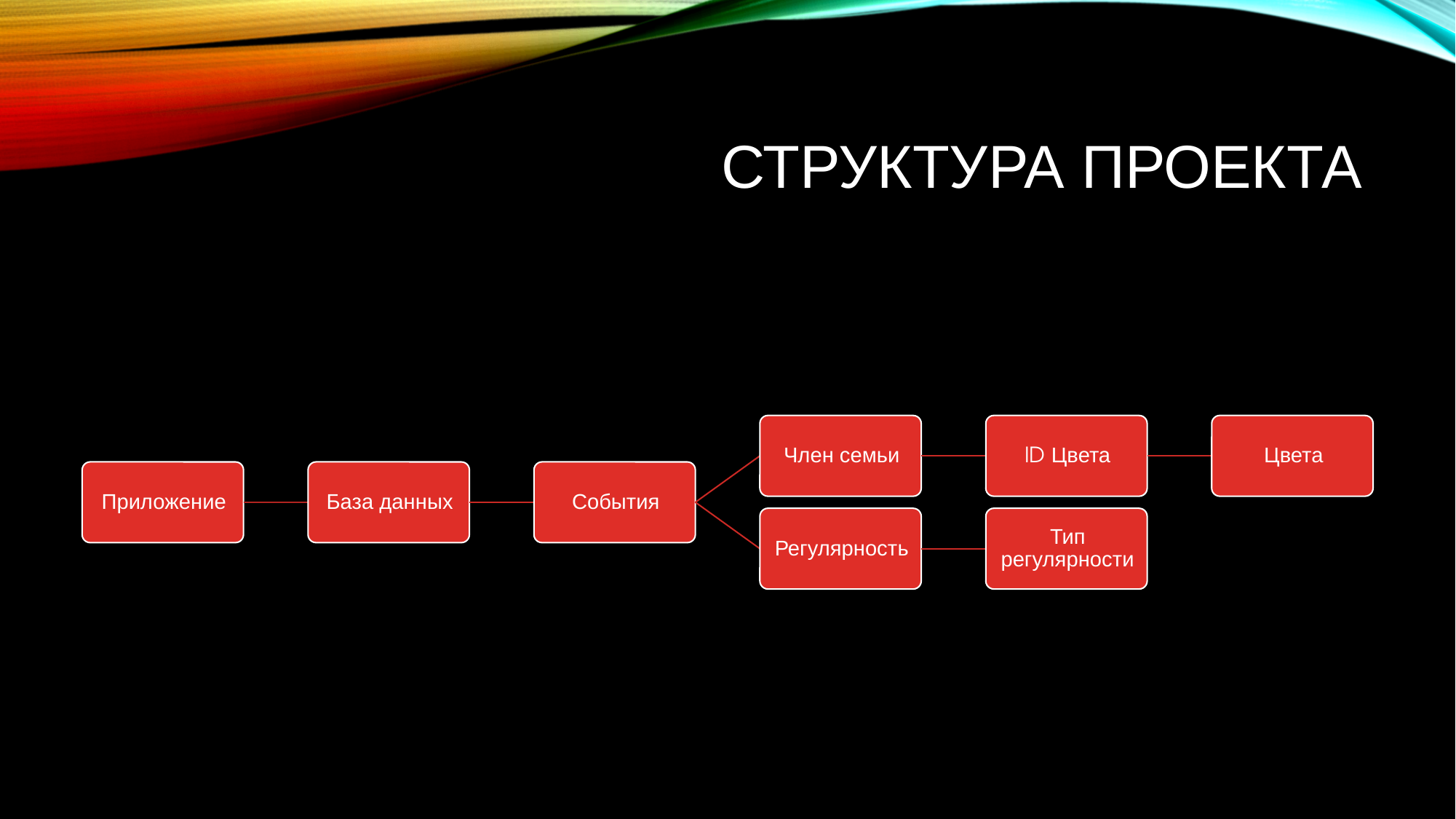

# Структура проекта
Приложение

База данных

События

Член семьи

ID Цвета

Цвета

Регулярность

Тип регулярности